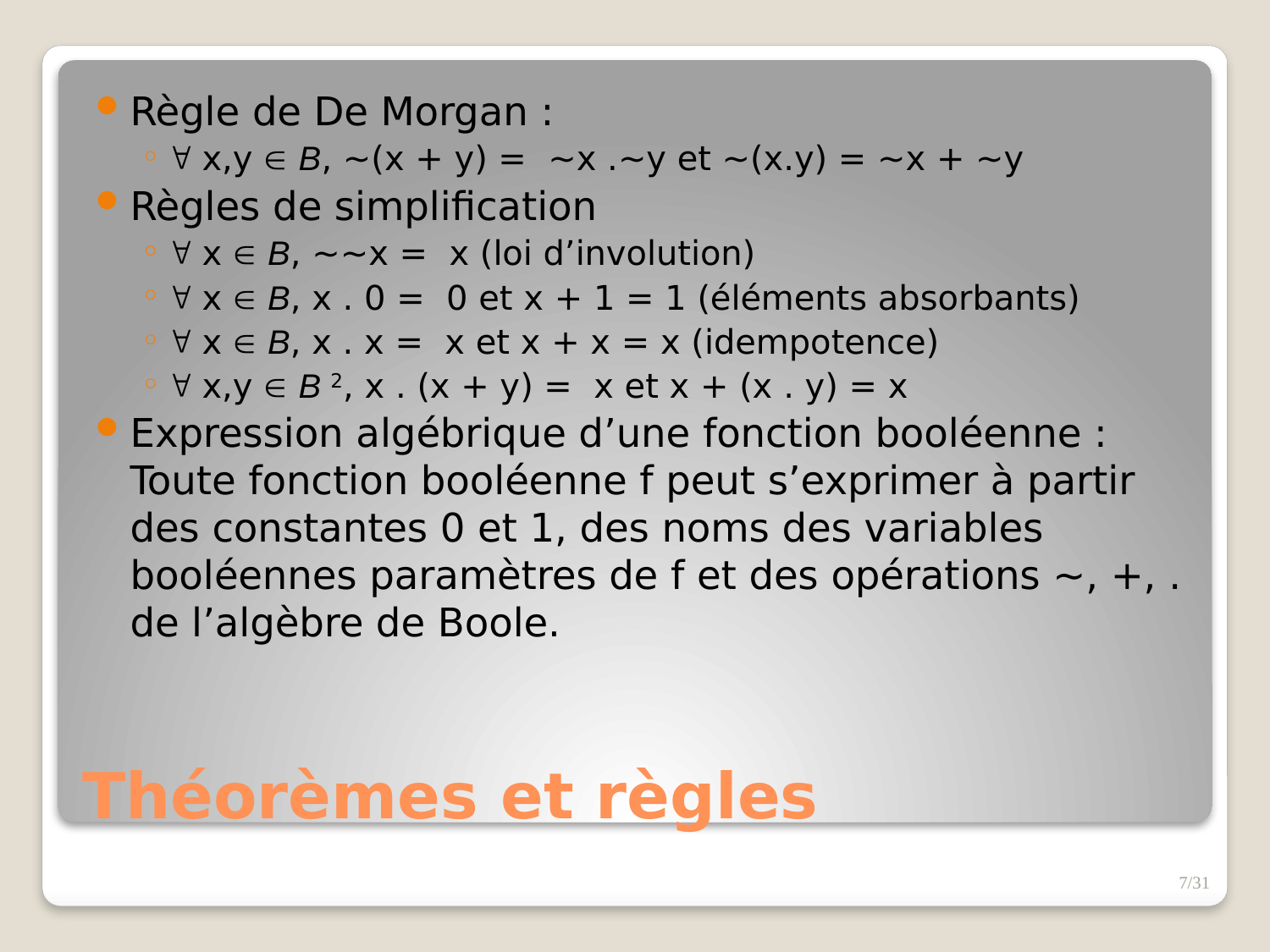

Règle de De Morgan :
∀ x,y ∈ B, ~(x + y) =  ~x .~y et ~(x.y) = ~x + ~y
Règles de simplification
∀ x ∈ B, ~~x =  x (loi d’involution)
∀ x ∈ B, x . 0 =  0 et x + 1 = 1 (éléments absorbants)
∀ x ∈ B, x . x =  x et x + x = x (idempotence)
∀ x,y ∈ B 2, x . (x + y) =  x et x + (x . y) = x
Expression algébrique d’une fonction booléenne : Toute fonction booléenne f peut s’exprimer à partir des constantes 0 et 1, des noms des variables booléennes paramètres de f et des opérations ~, +, . de l’algèbre de Boole.
# Théorèmes et règles
7/31